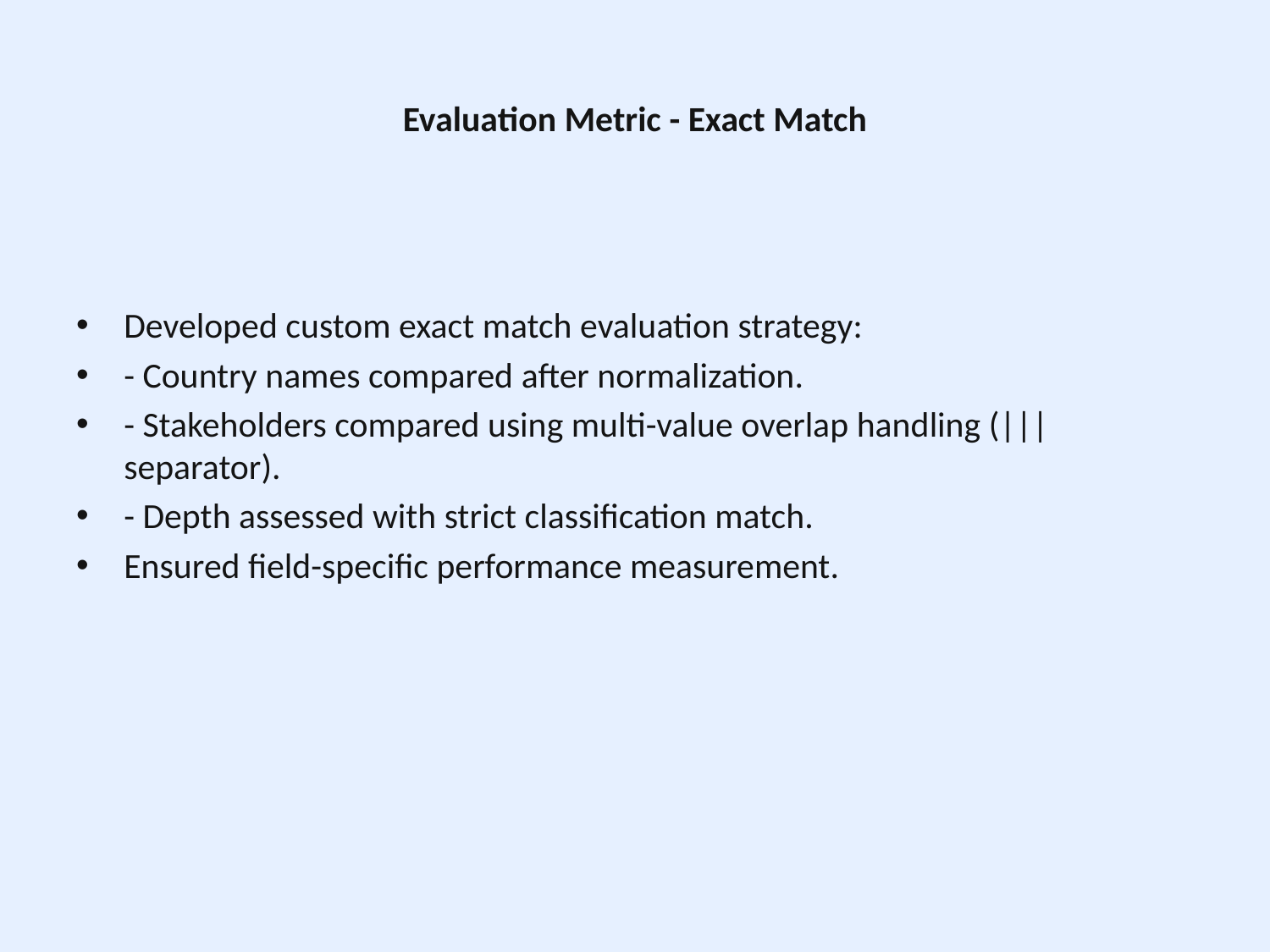

# Evaluation Metric - Exact Match

Developed custom exact match evaluation strategy:
- Country names compared after normalization.
- Stakeholders compared using multi-value overlap handling (||| separator).
- Depth assessed with strict classification match.
Ensured field-specific performance measurement.